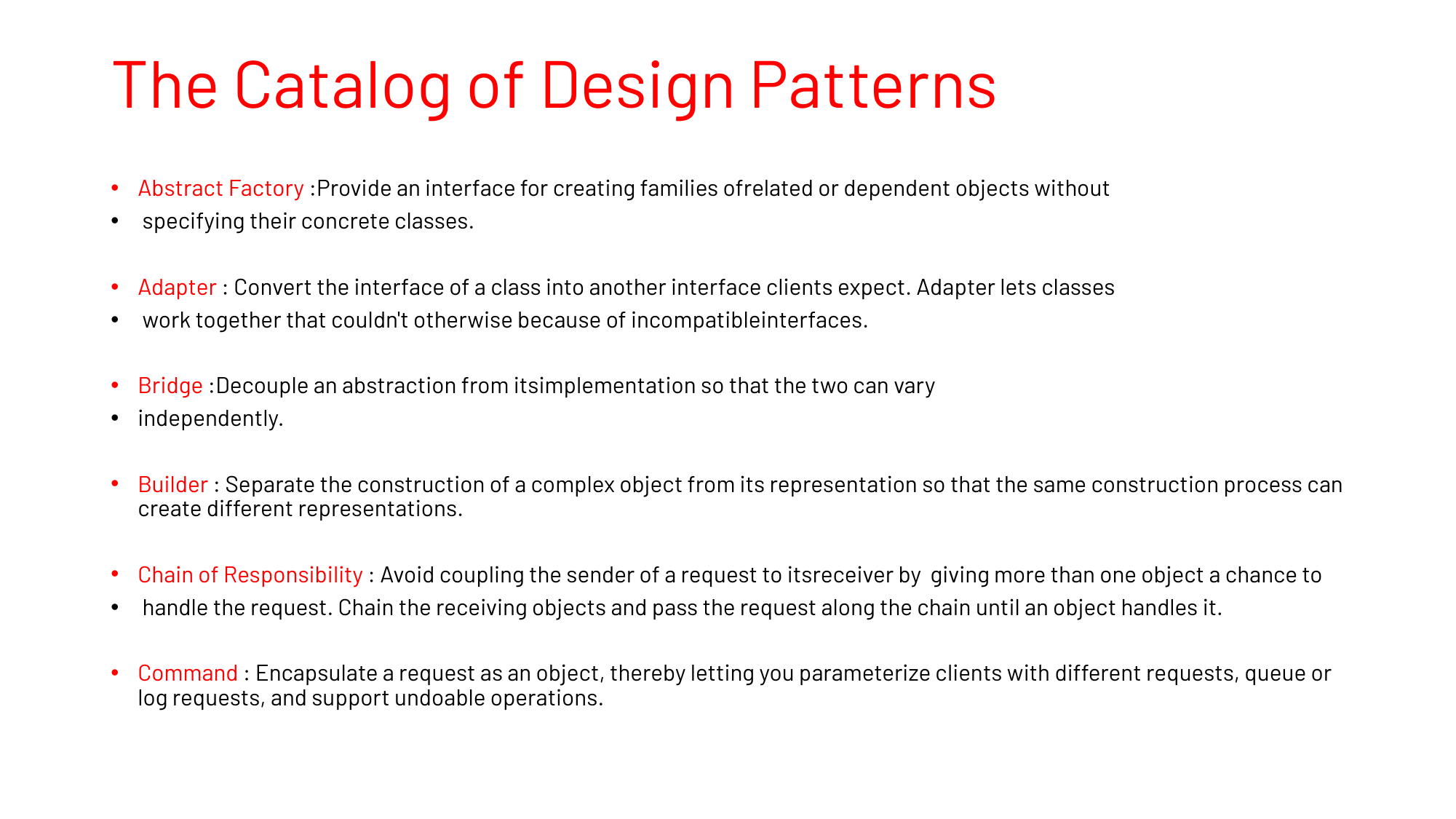

# The Catalog of Design Patterns

Abstract Factory :Provide an interface for creating families ofrelated or dependent objects without
 specifying their concrete classes.

Adapter : Convert the interface of a class into another interface clients expect. Adapter lets classes
 work together that couldn't otherwise because of incompatibleinterfaces.

Bridge :Decouple an abstraction from itsimplementation so that the two can vary
independently.

Builder : Separate the construction of a complex object from its representation so that the same construction process can create different representations.

Chain of Responsibility : Avoid coupling the sender of a request to itsreceiver by  giving more than one object a chance to
 handle the request. Chain the receiving objects and pass the request along the chain until an object handles it.

Command : Encapsulate a request as an object, thereby letting you parameterize clients with different requests, queue or log requests, and support undoable operations.